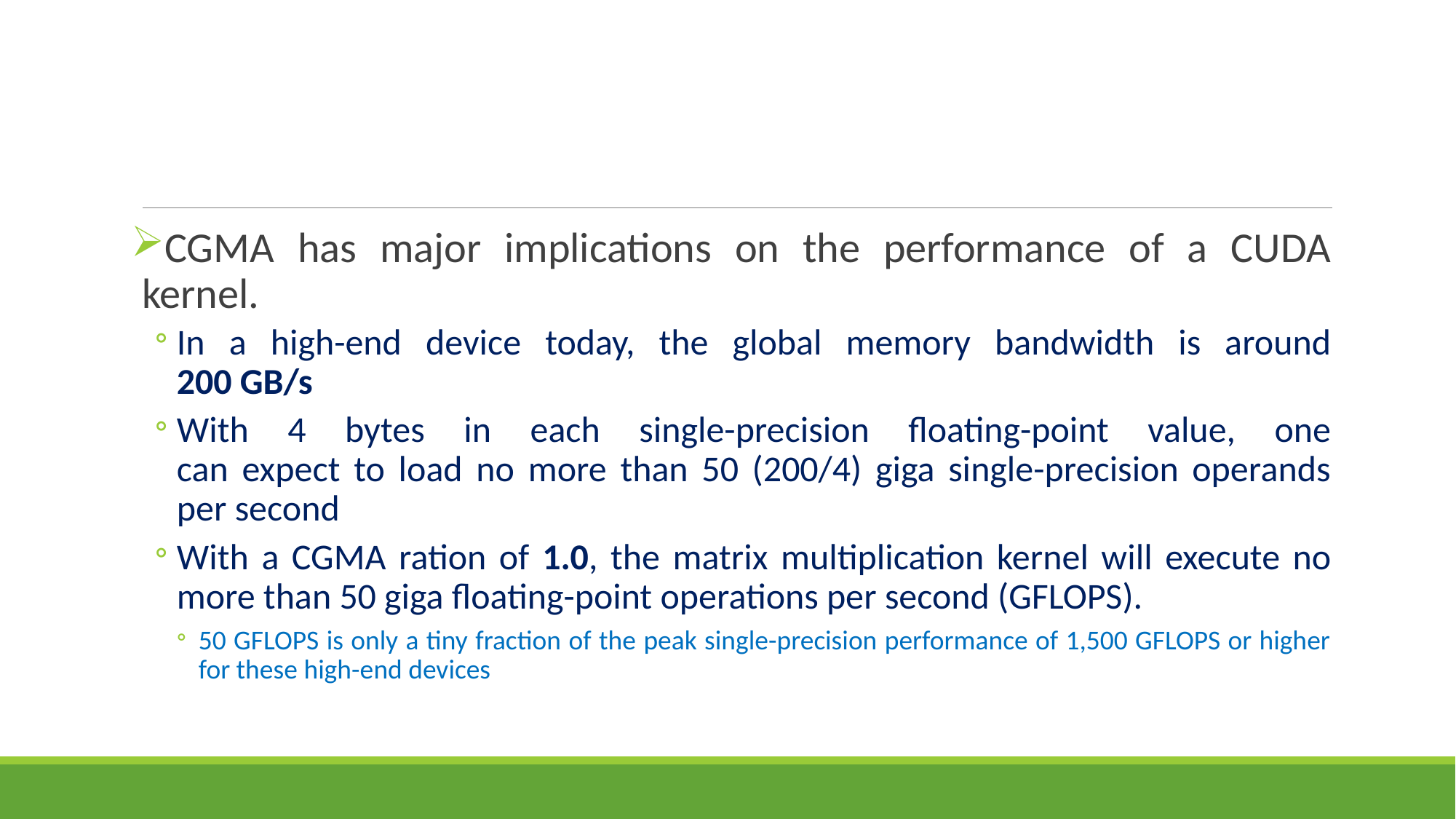

#
CGMA has major implications on the performance of a CUDA kernel.
In a high-end device today, the global memory bandwidth is around
200 GB/s
With 4 bytes in each single-precision floating-point value, one
can expect to load no more than 50 (200/4) giga single-precision operands
per second
With a CGMA ration of 1.0, the matrix multiplication kernel will execute no more than 50 giga floating-point operations per second (GFLOPS).
50 GFLOPS is only a tiny fraction of the peak single-precision performance of 1,500 GFLOPS or higher for these high-end devices